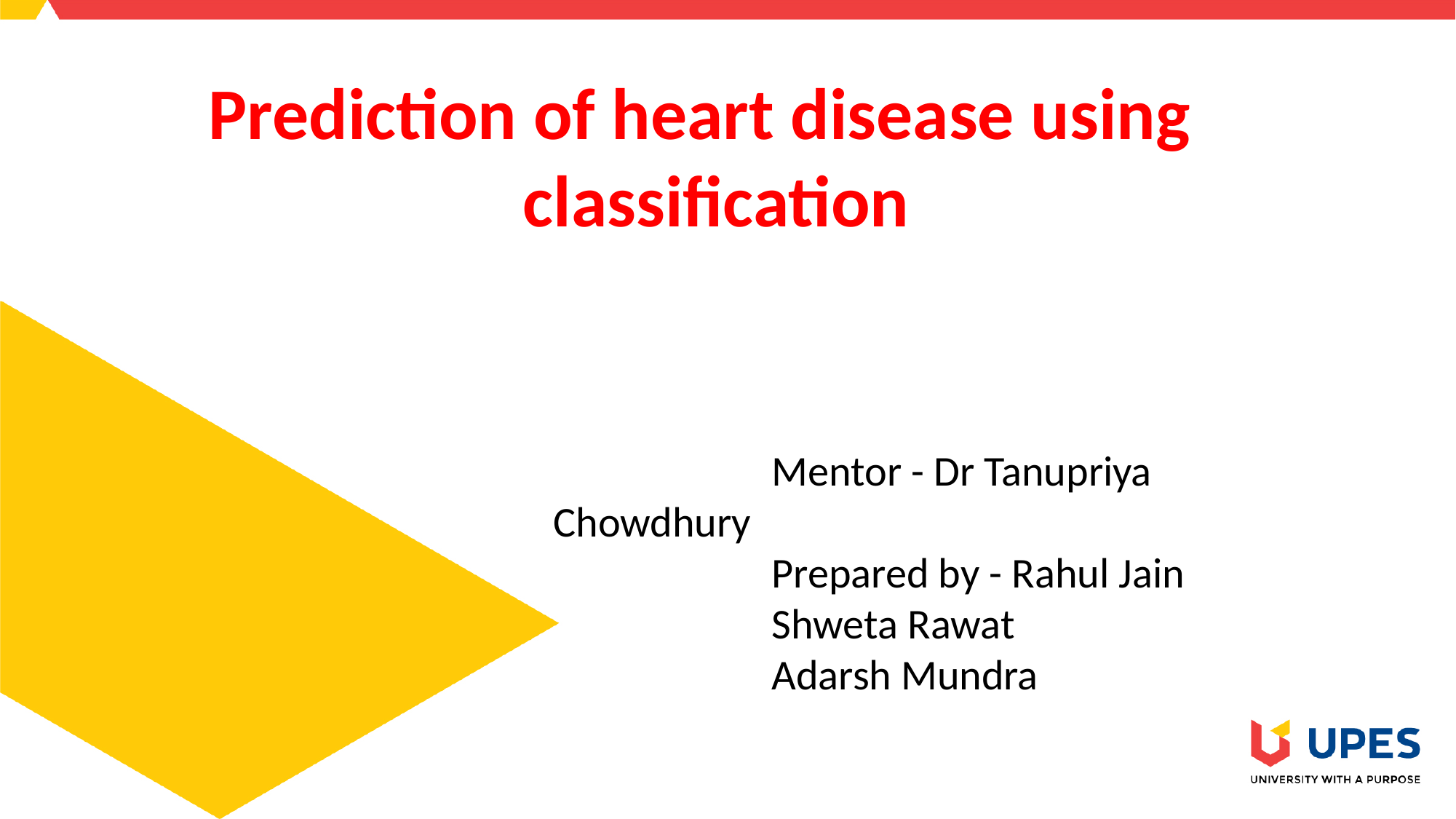

# Prediction of heart disease using classification

		Mentor - Dr Tanupriya Chowdhury
 		Prepared by - Rahul Jain
		Shweta Rawat
		Adarsh Mundra